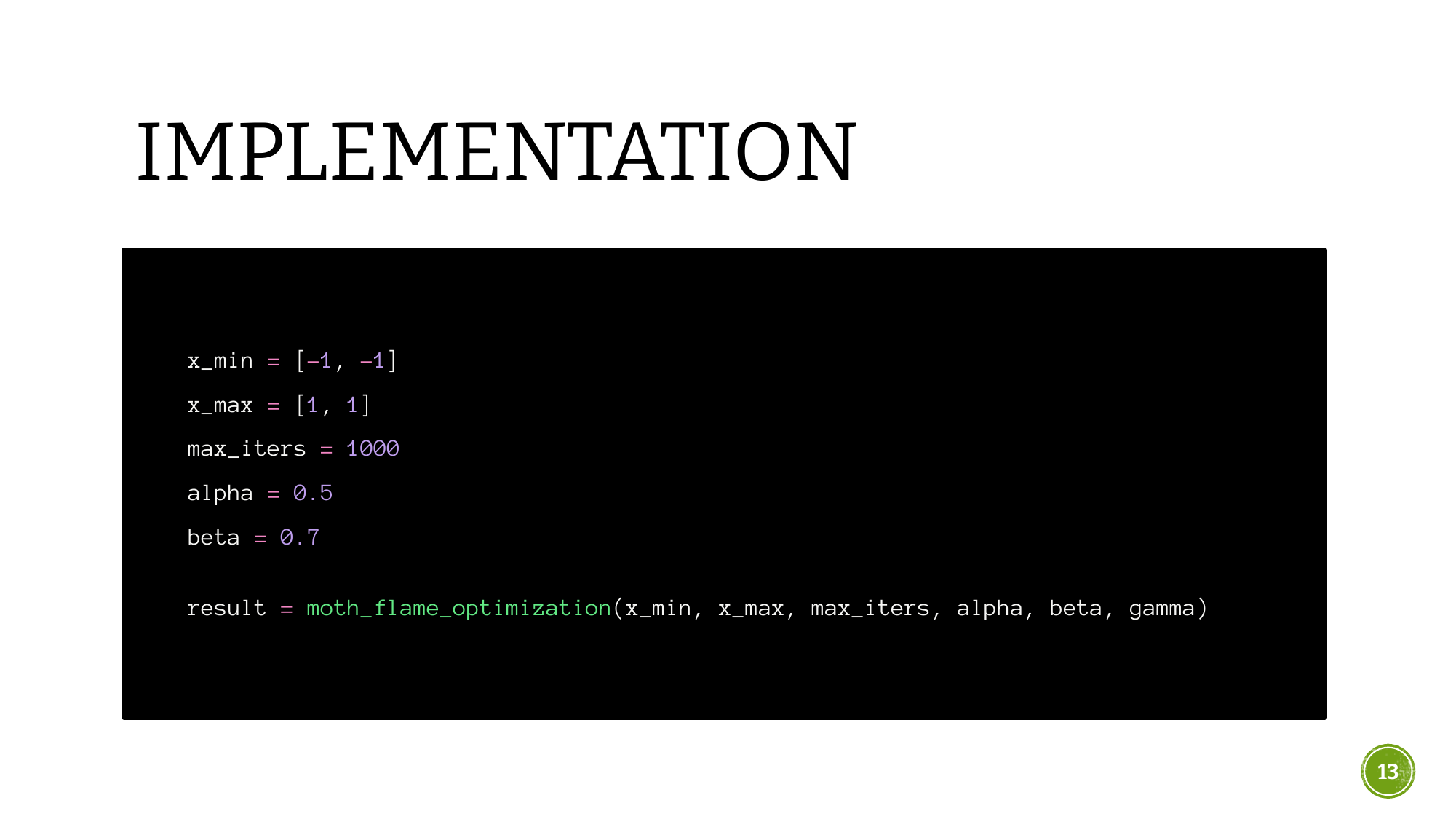

# Implementation
    x_min = [-1, -1]
    x_max = [1, 1]
    max_iters = 1000
    alpha = 0.5
    beta = 0.7
    result = moth_flame_optimization(x_min, x_max, max_iters, alpha, beta, gamma)
13